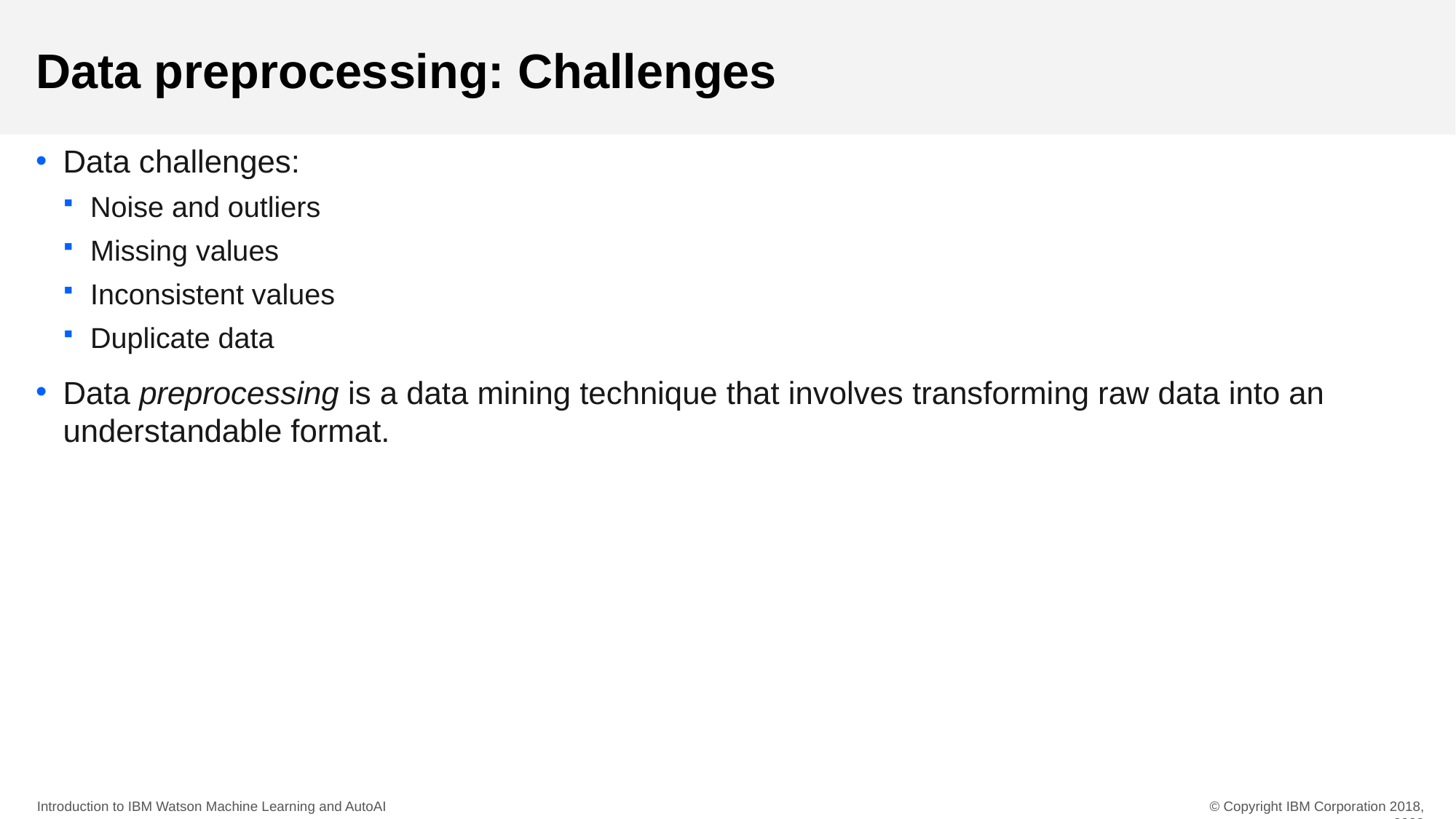

# Data preprocessing: Challenges
Data challenges:
Noise and outliers
Missing values
Inconsistent values
Duplicate data
Data preprocessing is a data mining technique that involves transforming raw data into an understandable format.

© Copyright IBM Corporation 2018, 2022